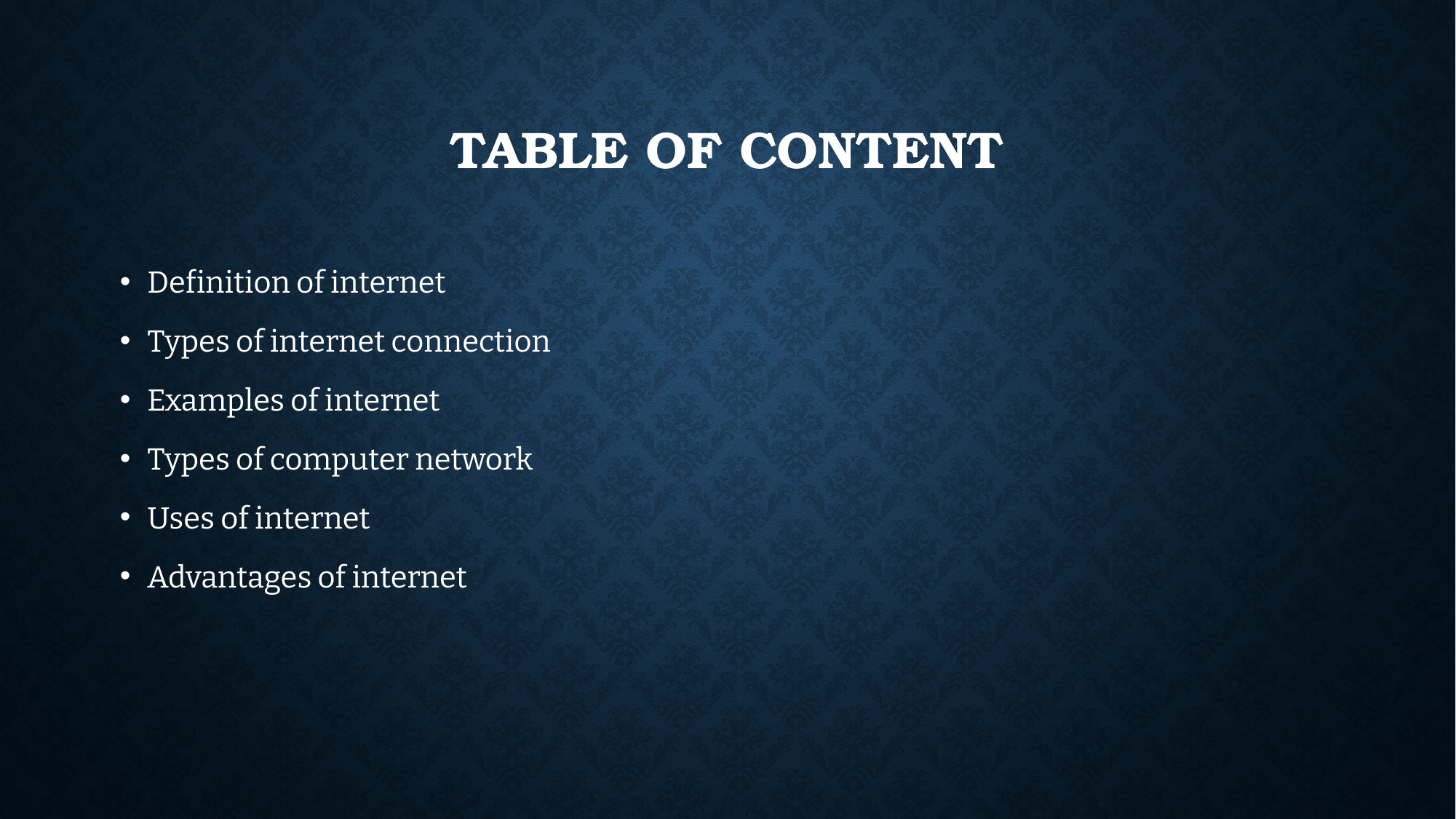

# TABLE OF CONTENT
Definition of internet
Types of internet connection
Examples of internet
Types of computer network
Uses of internet
Advantages of internet